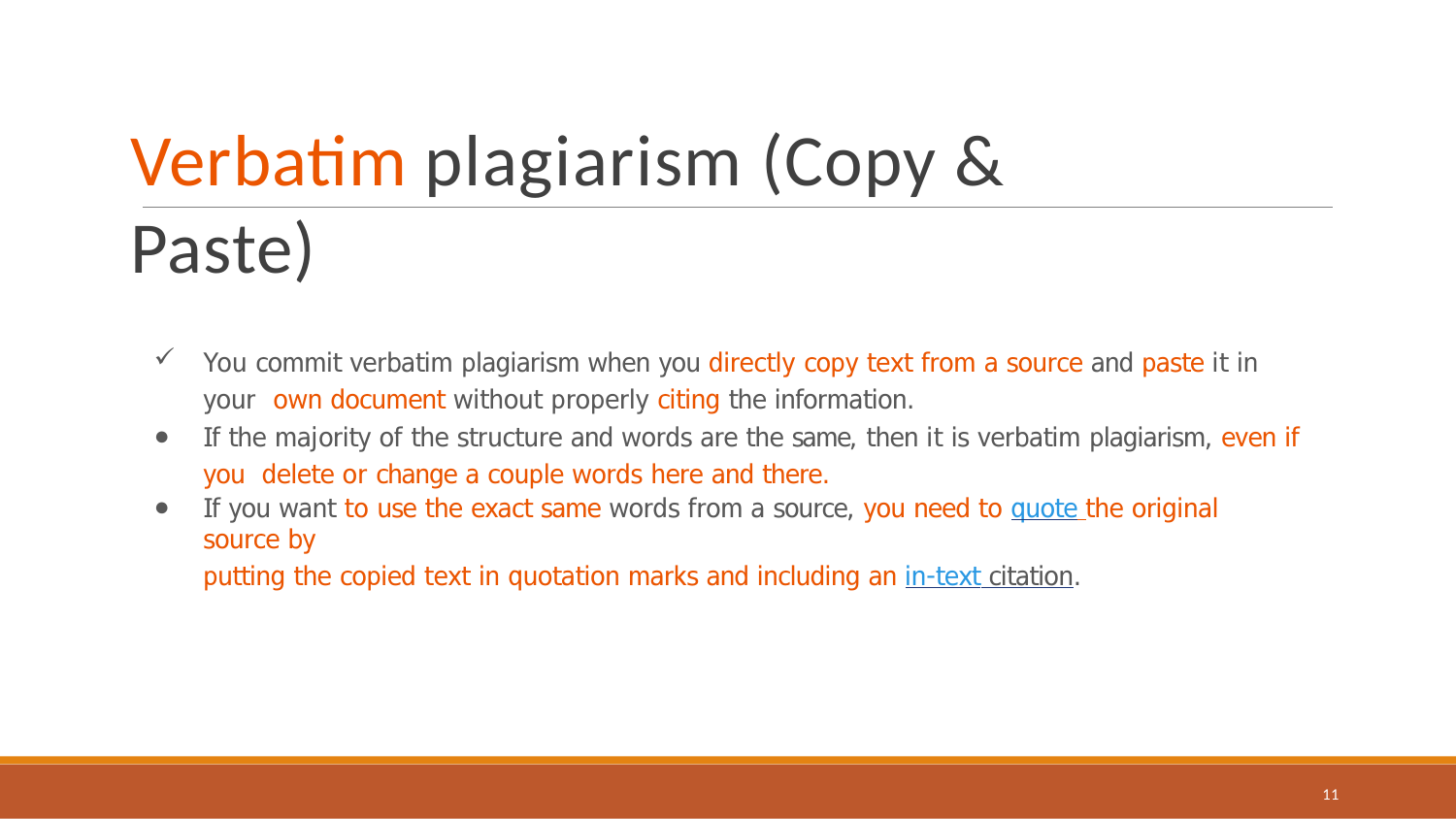

# Verbatim plagiarism (Copy & Paste)
You commit verbatim plagiarism when you directly copy text from a source and paste it in your  own document without properly citing the information.
If the majority of the structure and words are the same, then it is verbatim plagiarism, even if you  delete or change a couple words here and there.
If you want to use the exact same words from a source, you need to quote the original source by
putting the copied text in quotation marks and including an in-text citation.
11